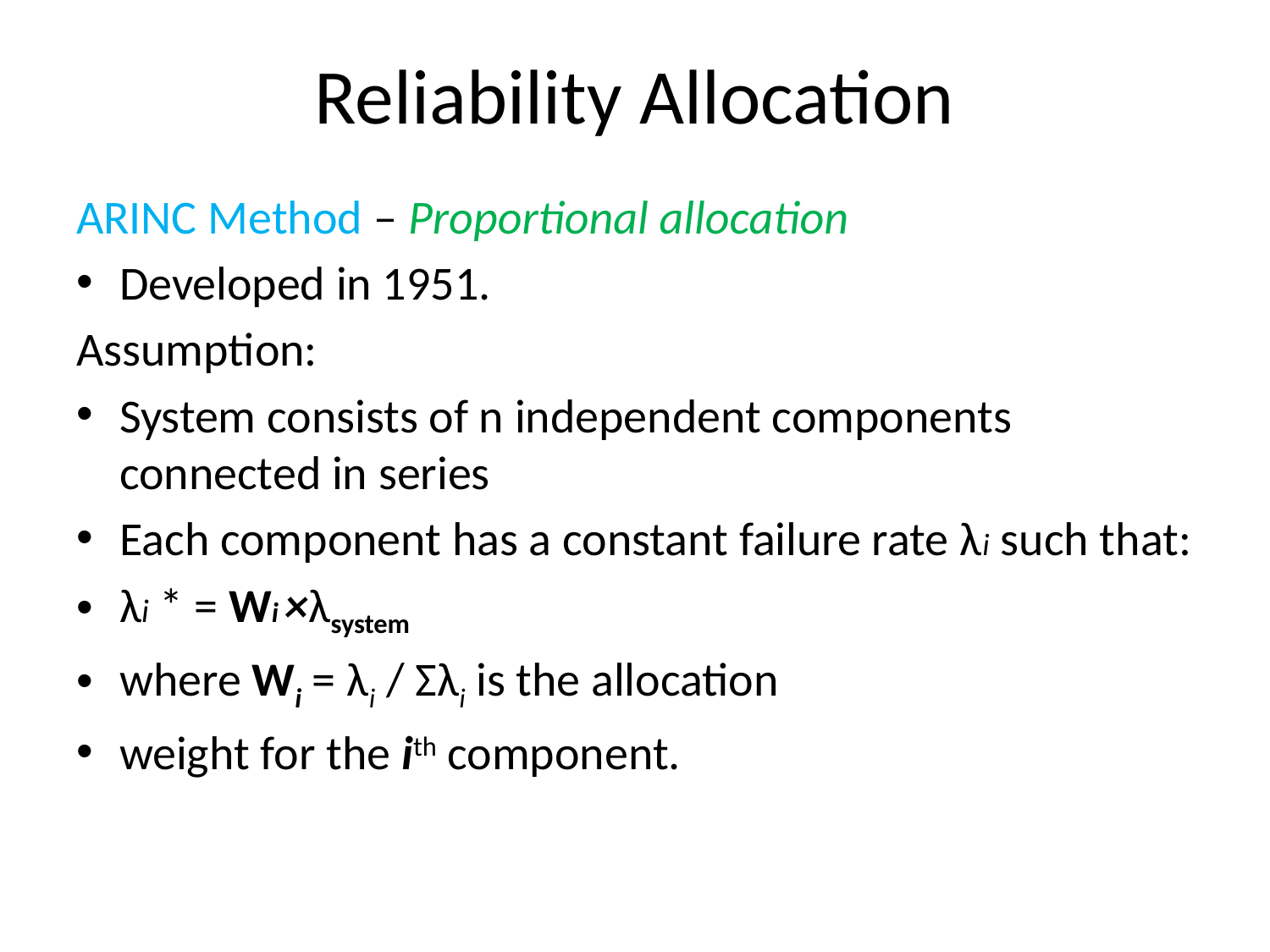

# Reliability Allocation
ARINC Method – Proportional allocation
Developed in 1951.
Assumption:
System consists of n independent components connected in series
Each component has a constant failure rate λi such that:
λi * = Wi ×λsystem
where Wi = λi / Σλi is the allocation
weight for the ith component.